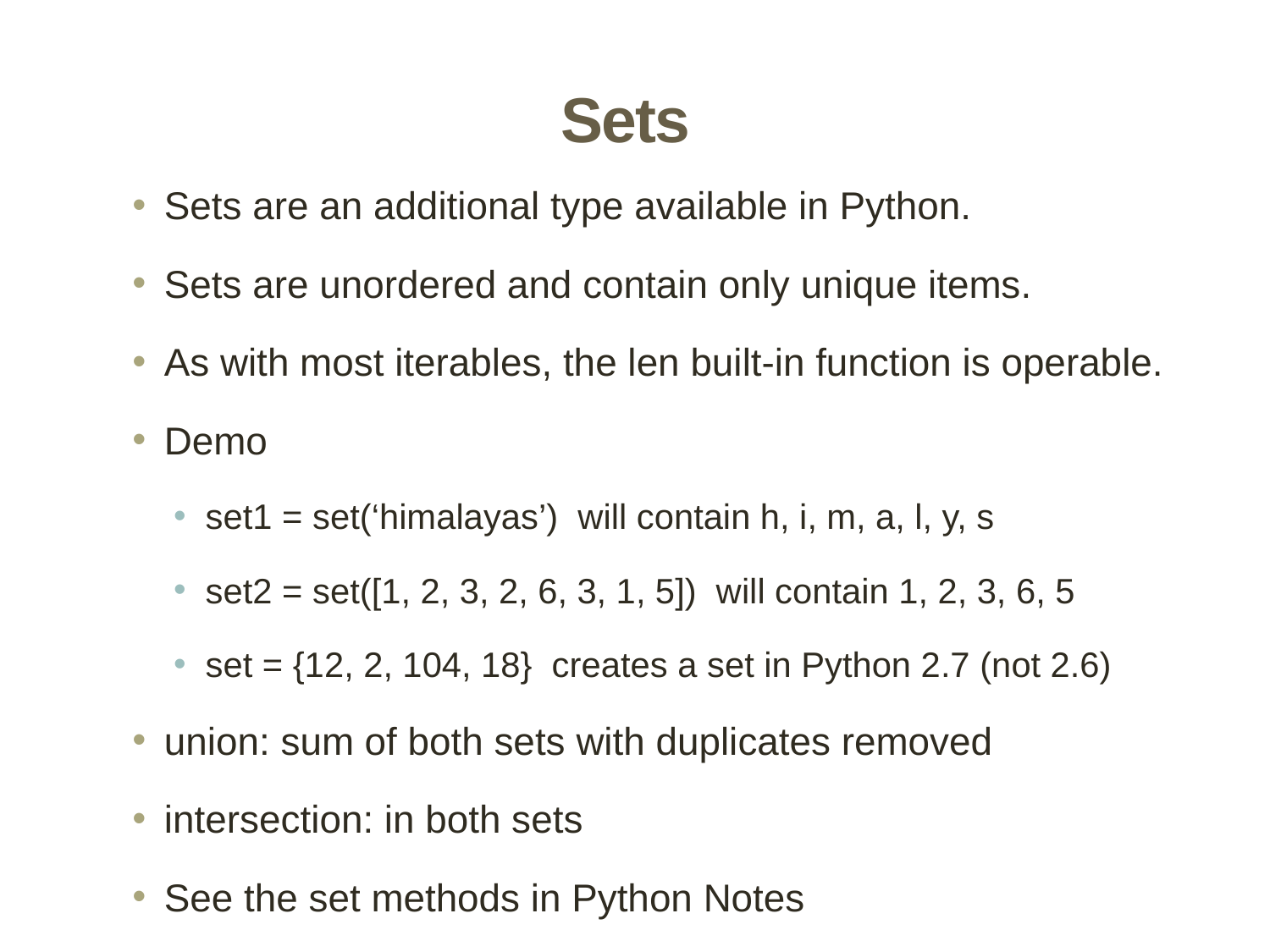

# Sets
Sets are an additional type available in Python.
Sets are unordered and contain only unique items.
As with most iterables, the len built-in function is operable.
Demo
set1 = set(‘himalayas’)  will contain h, i, m, a, l, y, s
set2 = set([1, 2, 3, 2, 6, 3, 1, 5])  will contain 1, 2, 3, 6, 5
set = {12, 2, 104, 18}  creates a set in Python 2.7 (not 2.6)
union: sum of both sets with duplicates removed
intersection: in both sets
See the set methods in Python Notes